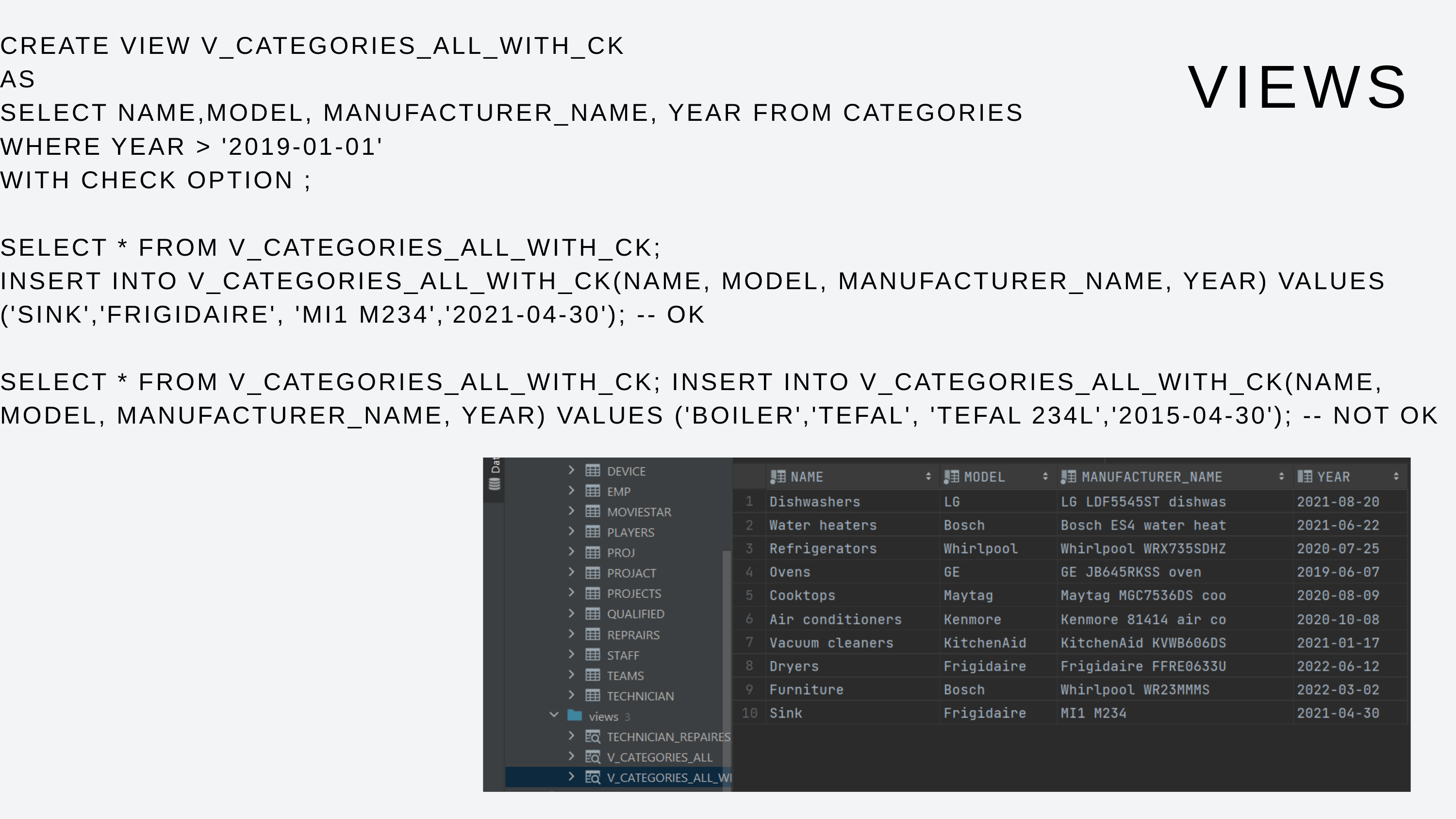

CREATE VIEW V_CATEGORIES_ALL_WITH_CK
AS
SELECT NAME,MODEL, MANUFACTURER_NAME, YEAR FROM CATEGORIES
WHERE YEAR > '2019-01-01'
WITH CHECK OPTION ;

SELECT * FROM V_CATEGORIES_ALL_WITH_CK;
INSERT INTO V_CATEGORIES_ALL_WITH_CK(NAME, MODEL, MANUFACTURER_NAME, YEAR) VALUES ('SINK','FRIGIDAIRE', 'MI1 M234','2021-04-30'); -- OK

SELECT * FROM V_CATEGORIES_ALL_WITH_CK; INSERT INTO V_CATEGORIES_ALL_WITH_CK(NAME, MODEL, MANUFACTURER_NAME, YEAR) VALUES ('BOILER','TEFAL', 'TEFAL 234L','2015-04-30'); -- NOT OK
VIEWS